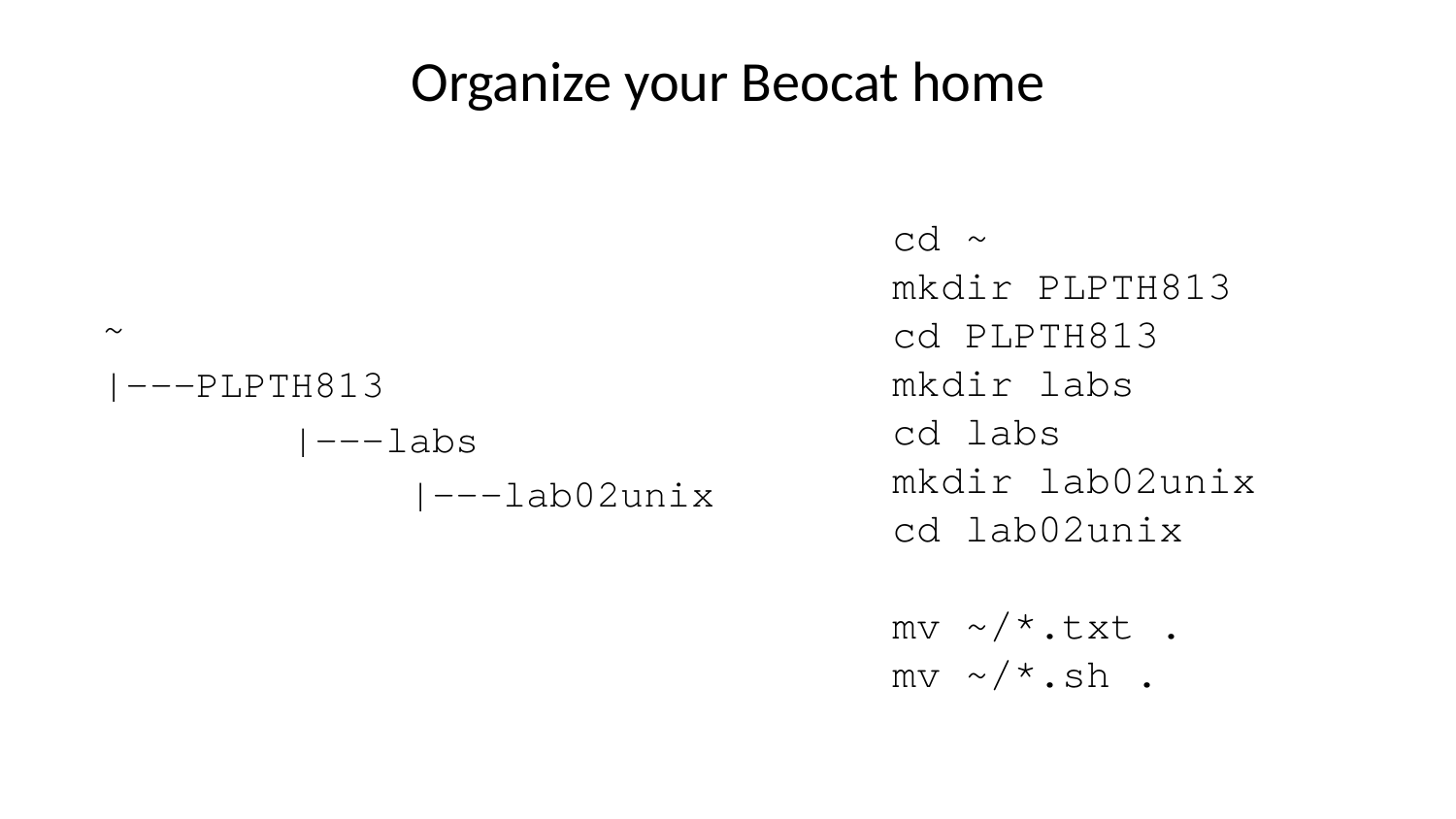

# Organize your Beocat home
cd ~
mkdir PLPTH813
cd PLPTH813
mkdir labs
cd labs
mkdir lab02unix
cd lab02unix

mv ~/*.txt .
mv ~/*.sh .
~
|---PLPTH813
	   |---labs
	        |---lab02unix